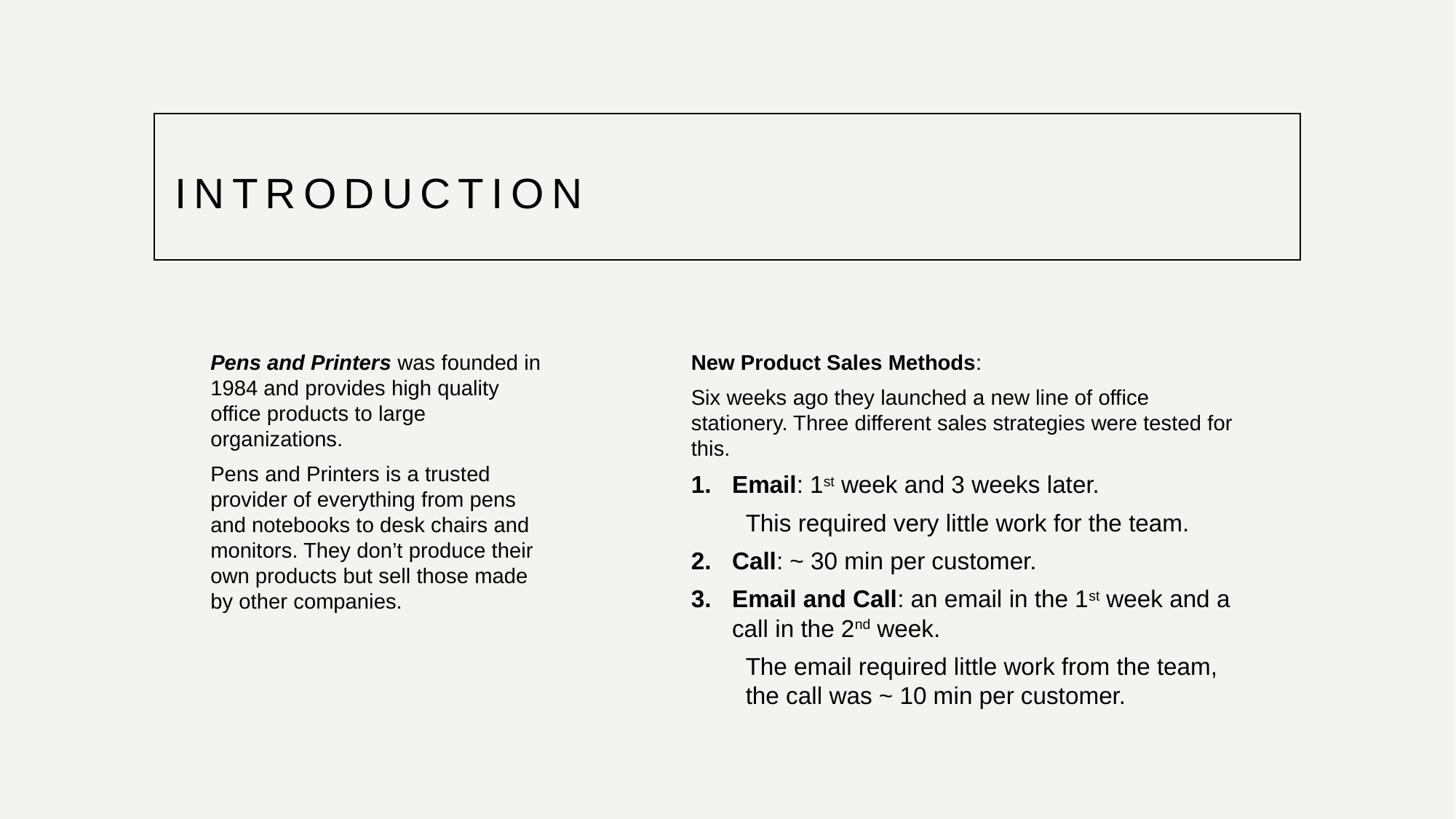

# Introduction
Pens and Printers was founded in 1984 and provides high quality office products to large organizations.
Pens and Printers is a trusted provider of everything from pens and notebooks to desk chairs and monitors. They don’t produce their own products but sell those made by other companies.
New Product Sales Methods:
Six weeks ago they launched a new line of office stationery. Three different sales strategies were tested for this.
Email: 1st week and 3 weeks later.
This required very little work for the team.
Call: ~ 30 min per customer.
Email and Call: an email in the 1st week and a call in the 2nd week.
The email required little work from the team, the call was ~ 10 min per customer.